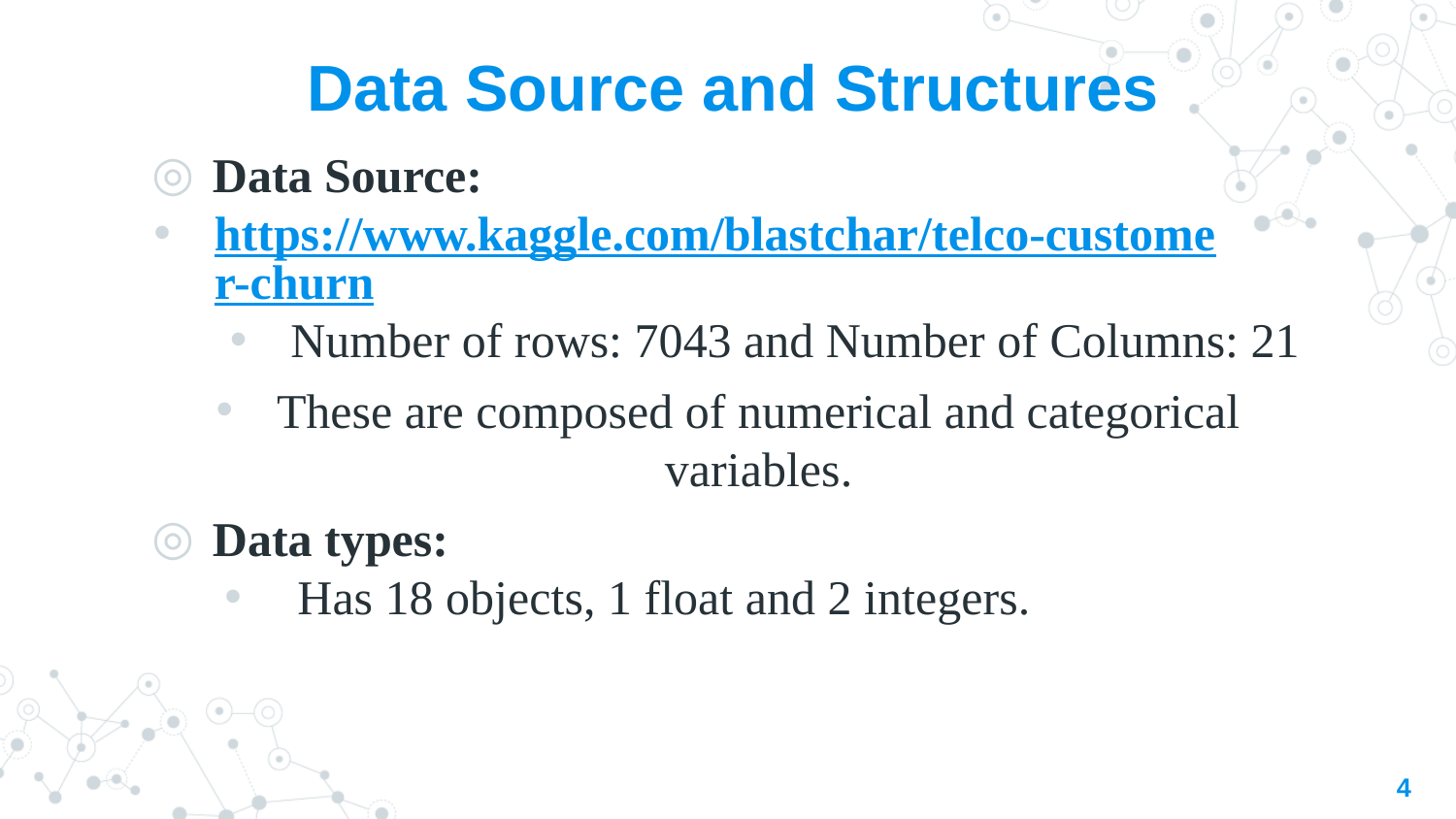

# Data Source and Structures
Data Source:
https://www.kaggle.com/blastchar/telco-customer-churn
Number of rows: 7043 and Number of Columns: 21
These are composed of numerical and categorical variables.
Data types:
 Has 18 objects, 1 float and 2 integers.

4